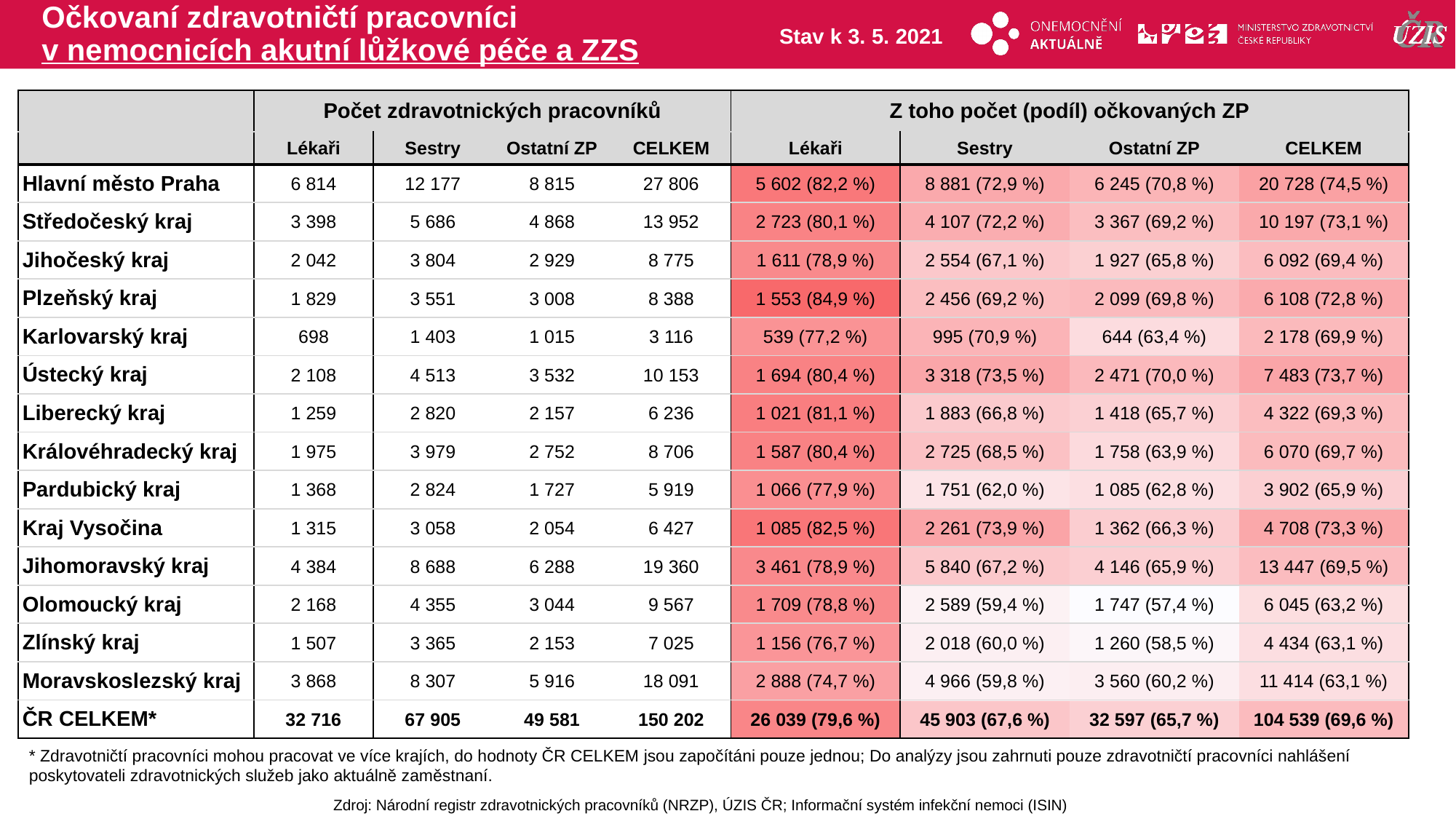

# Očkovaní zdravotničtí pracovníci v nemocnicích akutní lůžkové péče a ZZS
Stav k 3. 5. 2021
|  | Počet zdravotnických pracovníků |  |  |  | Z toho počet (podíl) očkovaných ZP |  |  |  |
| --- | --- | --- | --- | --- | --- | --- | --- | --- |
|  | Lékaři | Sestry | Ostatní ZP | CELKEM | Lékaři | Sestry | Ostatní ZP | CELKEM |
| Hlavní město Praha | 6 814 | 12 177 | 8 815 | 27 806 | 5 602 (82,2 %) | 8 881 (72,9 %) | 6 245 (70,8 %) | 20 728 (74,5 %) |
| Středočeský kraj | 3 398 | 5 686 | 4 868 | 13 952 | 2 723 (80,1 %) | 4 107 (72,2 %) | 3 367 (69,2 %) | 10 197 (73,1 %) |
| Jihočeský kraj | 2 042 | 3 804 | 2 929 | 8 775 | 1 611 (78,9 %) | 2 554 (67,1 %) | 1 927 (65,8 %) | 6 092 (69,4 %) |
| Plzeňský kraj | 1 829 | 3 551 | 3 008 | 8 388 | 1 553 (84,9 %) | 2 456 (69,2 %) | 2 099 (69,8 %) | 6 108 (72,8 %) |
| Karlovarský kraj | 698 | 1 403 | 1 015 | 3 116 | 539 (77,2 %) | 995 (70,9 %) | 644 (63,4 %) | 2 178 (69,9 %) |
| Ústecký kraj | 2 108 | 4 513 | 3 532 | 10 153 | 1 694 (80,4 %) | 3 318 (73,5 %) | 2 471 (70,0 %) | 7 483 (73,7 %) |
| Liberecký kraj | 1 259 | 2 820 | 2 157 | 6 236 | 1 021 (81,1 %) | 1 883 (66,8 %) | 1 418 (65,7 %) | 4 322 (69,3 %) |
| Královéhradecký kraj | 1 975 | 3 979 | 2 752 | 8 706 | 1 587 (80,4 %) | 2 725 (68,5 %) | 1 758 (63,9 %) | 6 070 (69,7 %) |
| Pardubický kraj | 1 368 | 2 824 | 1 727 | 5 919 | 1 066 (77,9 %) | 1 751 (62,0 %) | 1 085 (62,8 %) | 3 902 (65,9 %) |
| Kraj Vysočina | 1 315 | 3 058 | 2 054 | 6 427 | 1 085 (82,5 %) | 2 261 (73,9 %) | 1 362 (66,3 %) | 4 708 (73,3 %) |
| Jihomoravský kraj | 4 384 | 8 688 | 6 288 | 19 360 | 3 461 (78,9 %) | 5 840 (67,2 %) | 4 146 (65,9 %) | 13 447 (69,5 %) |
| Olomoucký kraj | 2 168 | 4 355 | 3 044 | 9 567 | 1 709 (78,8 %) | 2 589 (59,4 %) | 1 747 (57,4 %) | 6 045 (63,2 %) |
| Zlínský kraj | 1 507 | 3 365 | 2 153 | 7 025 | 1 156 (76,7 %) | 2 018 (60,0 %) | 1 260 (58,5 %) | 4 434 (63,1 %) |
| Moravskoslezský kraj | 3 868 | 8 307 | 5 916 | 18 091 | 2 888 (74,7 %) | 4 966 (59,8 %) | 3 560 (60,2 %) | 11 414 (63,1 %) |
| ČR CELKEM\* | 32 716 | 67 905 | 49 581 | 150 202 | 26 039 (79,6 %) | 45 903 (67,6 %) | 32 597 (65,7 %) | 104 539 (69,6 %) |
|  |  |  |  |
| --- | --- | --- | --- |
|  |  |  |  |
|  |  |  |  |
|  |  |  |  |
|  |  |  |  |
|  |  |  |  |
|  |  |  |  |
|  |  |  |  |
|  |  |  |  |
|  |  |  |  |
|  |  |  |  |
|  |  |  |  |
|  |  |  |  |
|  |  |  |  |
|  |  |  |  |
* Zdravotničtí pracovníci mohou pracovat ve více krajích, do hodnoty ČR CELKEM jsou započítáni pouze jednou; Do analýzy jsou zahrnuti pouze zdravotničtí pracovníci nahlášení poskytovateli zdravotnických služeb jako aktuálně zaměstnaní.
Zdroj: Národní registr zdravotnických pracovníků (NRZP), ÚZIS ČR; Informační systém infekční nemoci (ISIN)